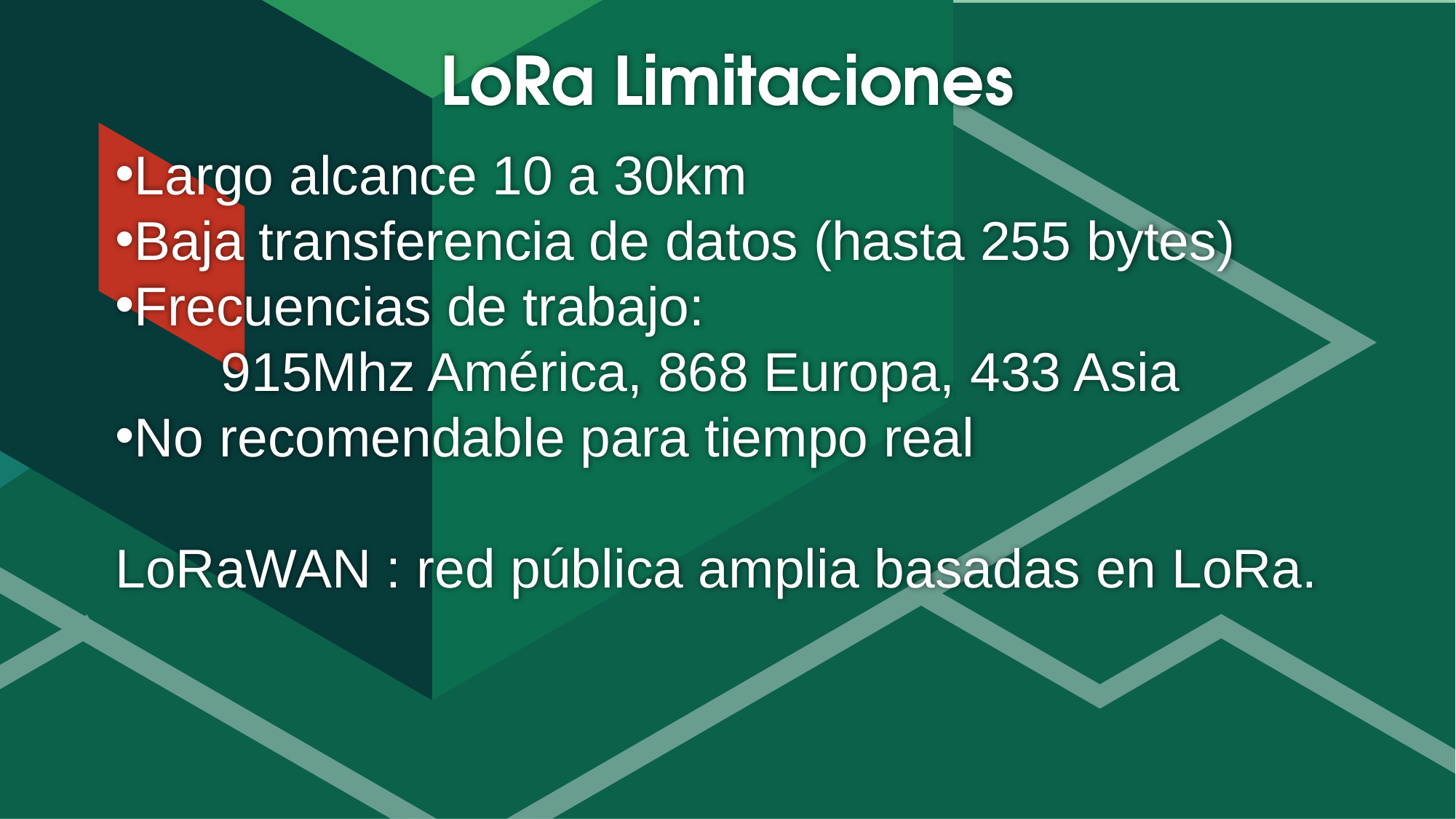

# LoRa Limitaciones
Largo alcance 10 a 30km
Baja transferencia de datos (hasta 255 bytes)
Frecuencias de trabajo:
       915Mhz América, 868 Europa, 433 Asia
No recomendable para tiempo real

LoRaWAN : red pública amplia basadas en LoRa.